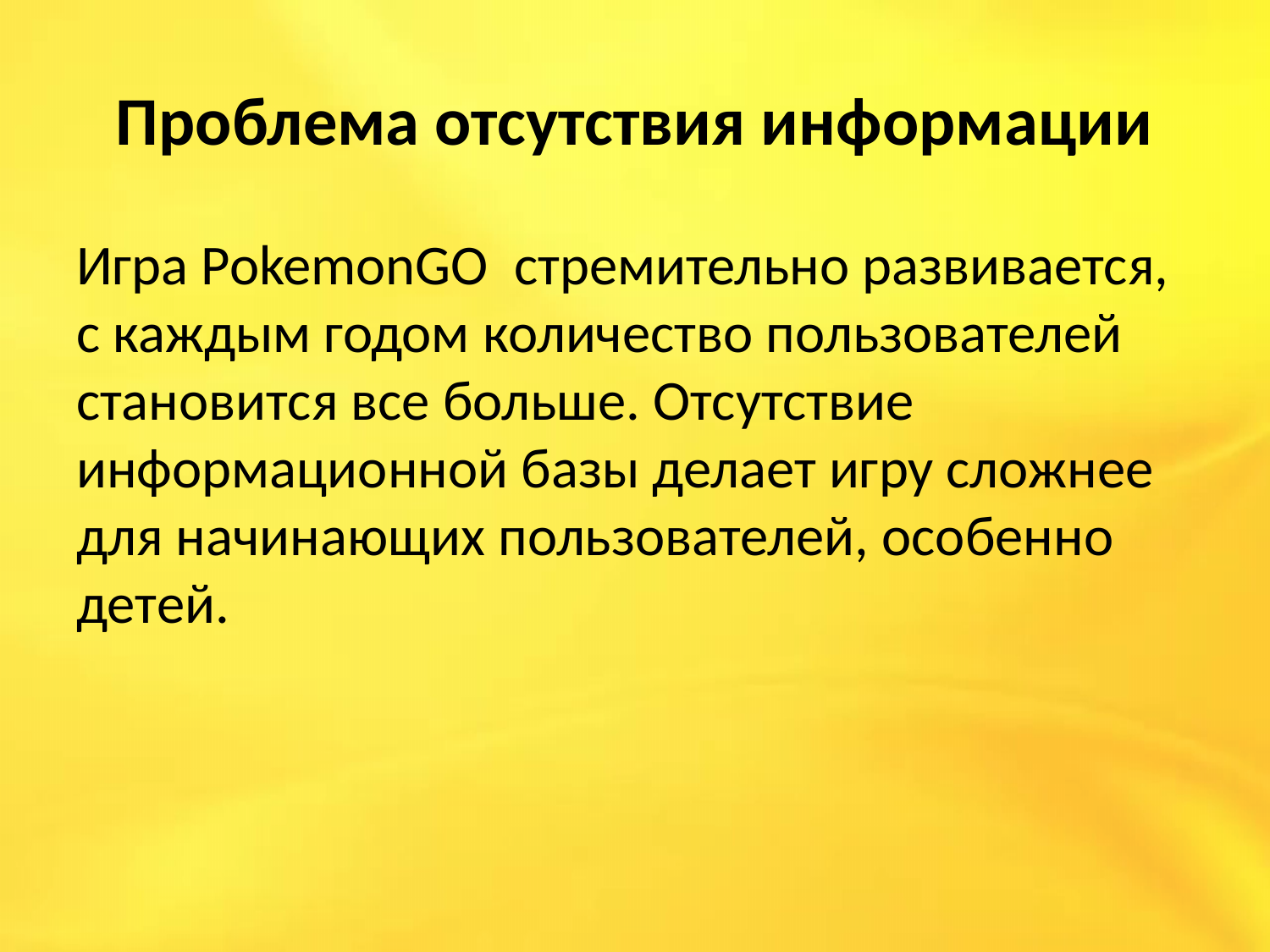

# Проблема отсутствия информации
Игра PokemonGO  стремительно развивается, с каждым годом количество пользователей становится все больше. Отсутствие информационной базы делает игру сложнее для начинающих пользователей, особенно детей.